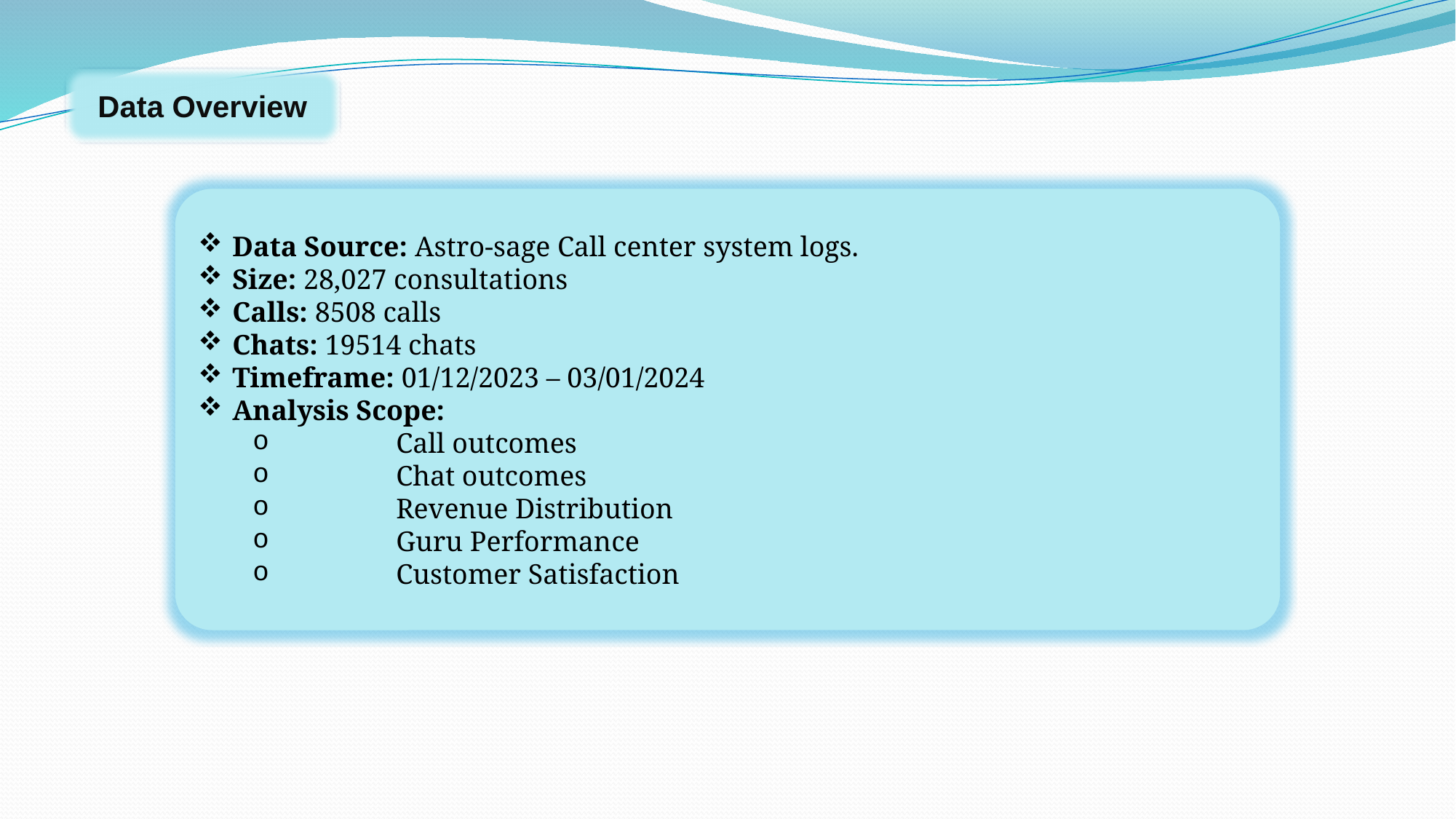

Data Overview
Data Source: Astro-sage Call center system logs.
Size: 28,027 consultations
Calls: 8508 calls
Chats: 19514 chats
Timeframe: 01/12/2023 – 03/01/2024
Analysis Scope:
	Call outcomes
	Chat outcomes
	Revenue Distribution
	Guru Performance
	Customer Satisfaction